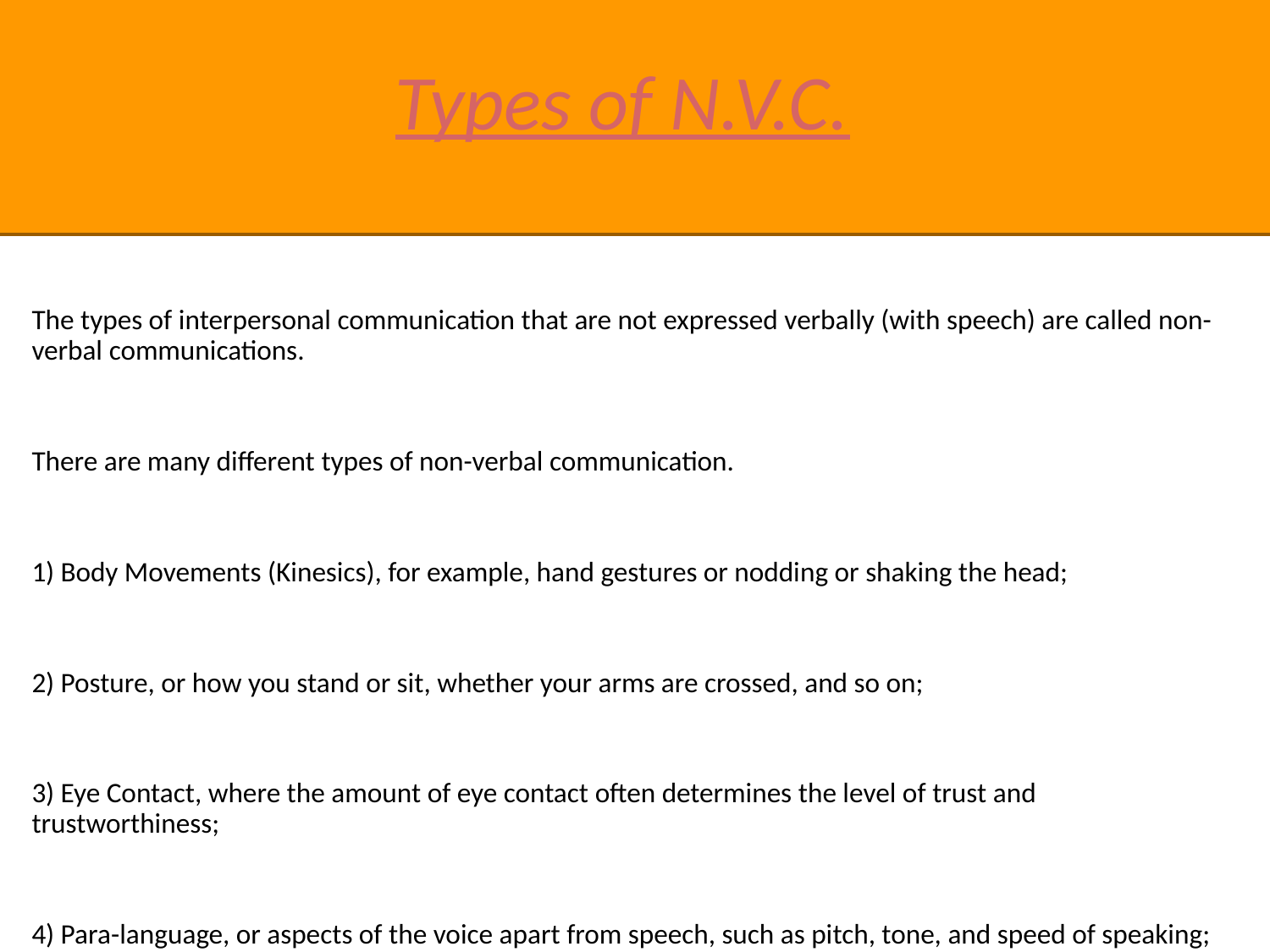

# Types of N.V.C.
The types of interpersonal communication that are not expressed verbally (with speech) are called non-verbal communications.

There are many different types of non-verbal communication.

1) Body Movements (Kinesics), for example, hand gestures or nodding or shaking the head;

2) Posture, or how you stand or sit, whether your arms are crossed, and so on;

3) Eye Contact, where the amount of eye contact often determines the level of trust and trustworthiness;

4) Para-language, or aspects of the voice apart from speech, such as pitch, tone, and speed of speaking;

5) Closeness or Personal Space (Proxemics), which determines the level of intimacy;Facial Expressions, including smiling, frowning and even blinking; and

6) Physiological Changes, for example, sweating or blinking more when nervous.